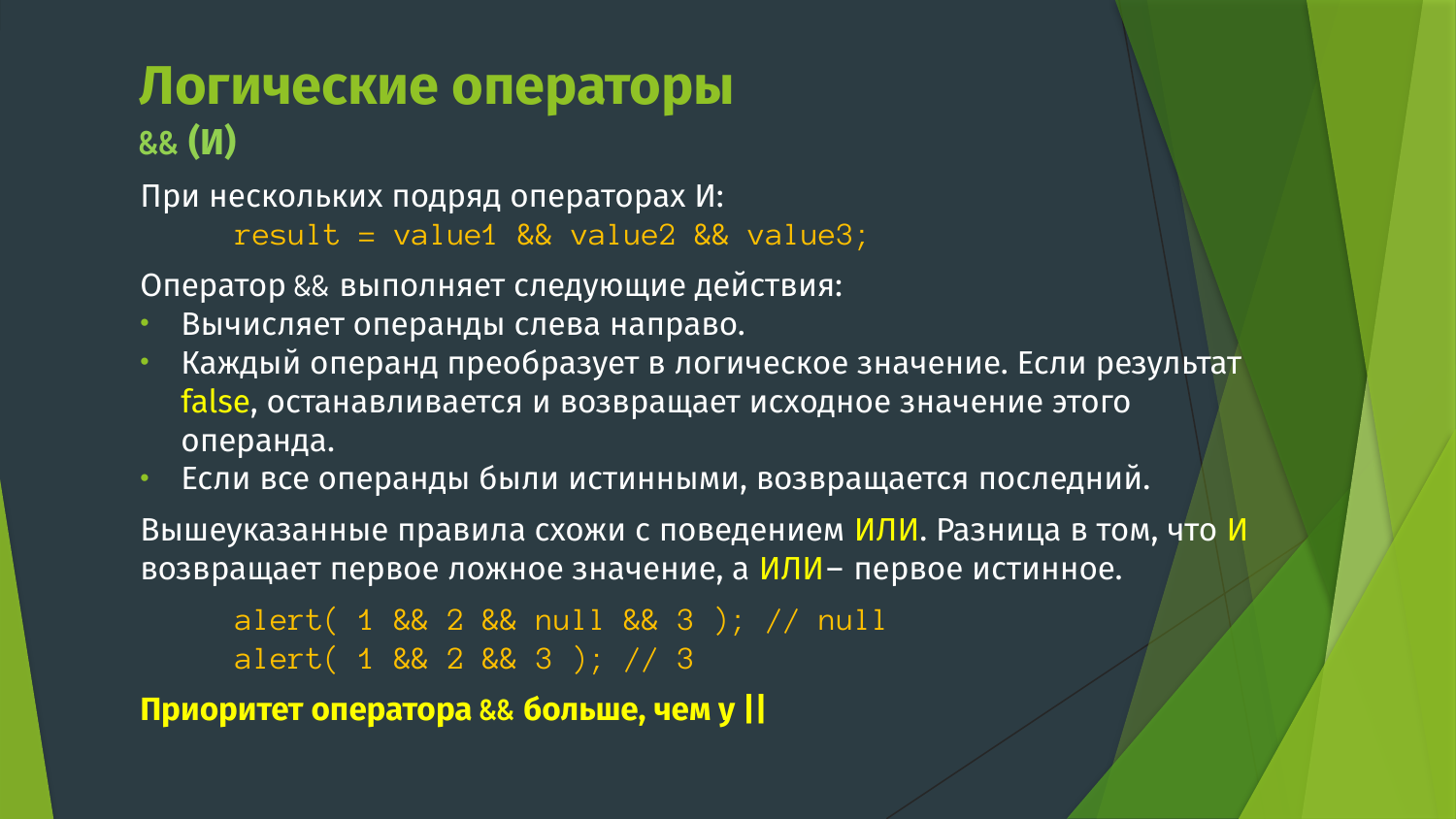

# Логические операторы
&& (И)
При нескольких подряд операторах И:
result = value1 && value2 && value3;
Оператор && выполняет следующие действия:
Вычисляет операнды слева направо.
Каждый операнд преобразует в логическое значение. Если результат false, останавливается и возвращает исходное значение этого операнда.
Если все операнды были истинными, возвращается последний.
Вышеуказанные правила схожи с поведением ИЛИ. Разница в том, что И возвращает первое ложное значение, а ИЛИ –  первое истинное.
alert( 1 && 2 && null && 3 ); // null
alert( 1 && 2 && 3 ); // 3
Приоритет оператора && больше, чем у ||